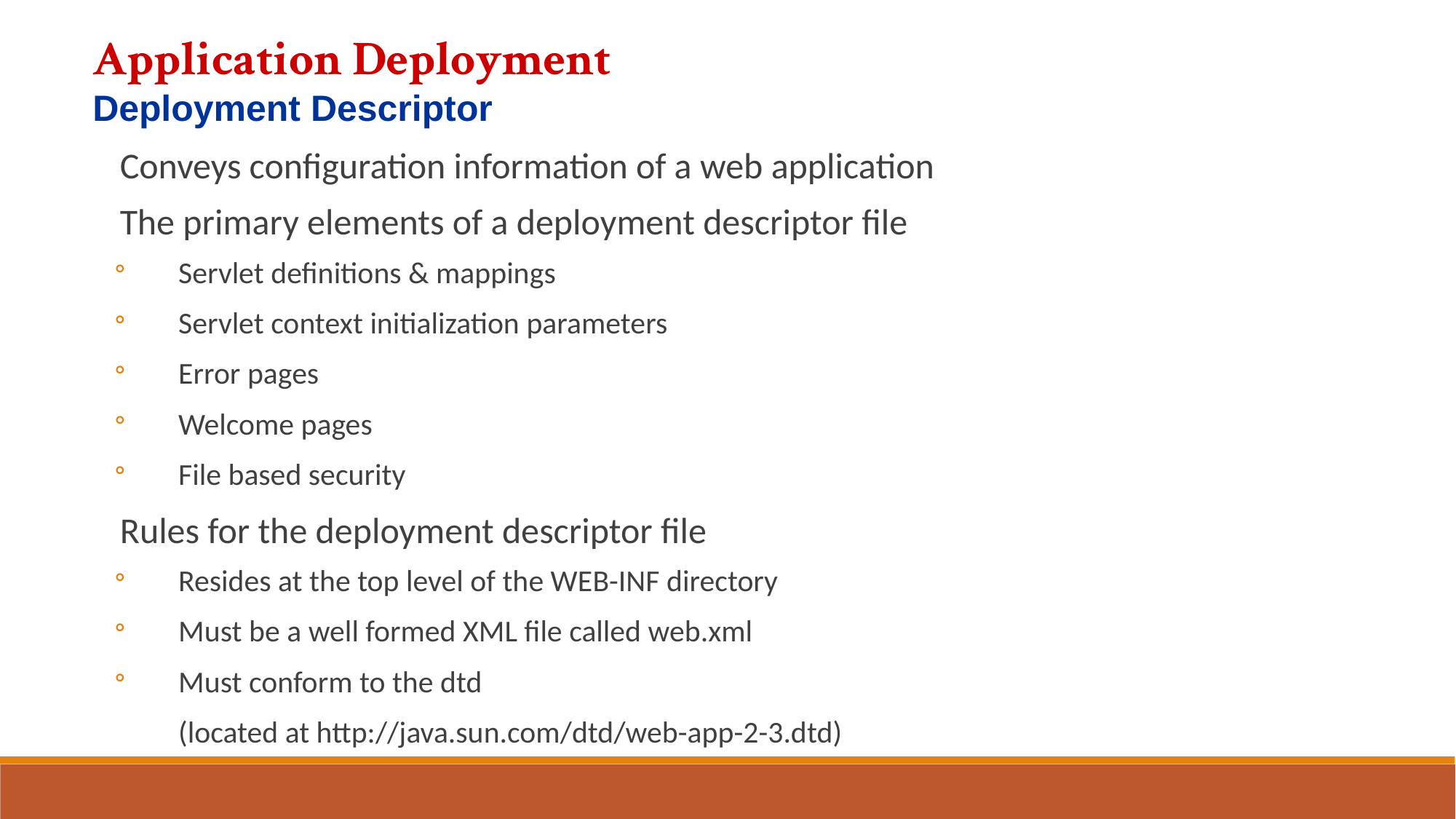

Application Deployment
Deployment Descriptor
Conveys configuration information of a web application
The primary elements of a deployment descriptor file
Servlet definitions & mappings
Servlet context initialization parameters
Error pages
Welcome pages
File based security
Rules for the deployment descriptor file
Resides at the top level of the WEB-INF directory
Must be a well formed XML file called web.xml
Must conform to the dtd
	(located at http://java.sun.com/dtd/web-app-2-3.dtd)